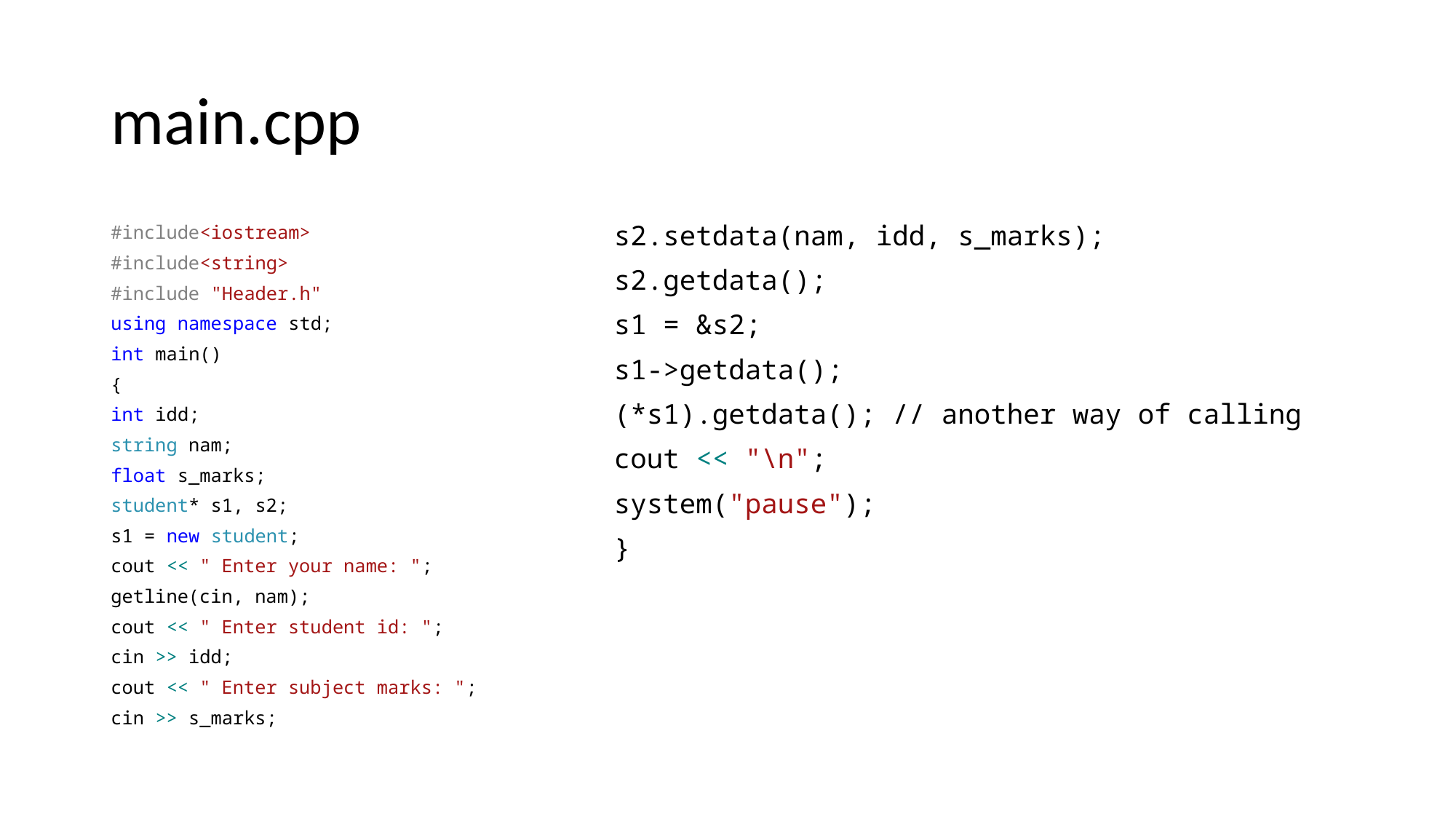

# main.cpp
s2.setdata(nam, idd, s_marks);
s2.getdata();
s1 = &s2;
s1->getdata();
(*s1).getdata(); // another way of calling
cout << "\n";
system("pause");
}
#include<iostream>
#include<string>
#include "Header.h"
using namespace std;
int main()
{
int idd;
string nam;
float s_marks;
student* s1, s2;
s1 = new student;
cout << " Enter your name: ";
getline(cin, nam);
cout << " Enter student id: ";
cin >> idd;
cout << " Enter subject marks: ";
cin >> s_marks;